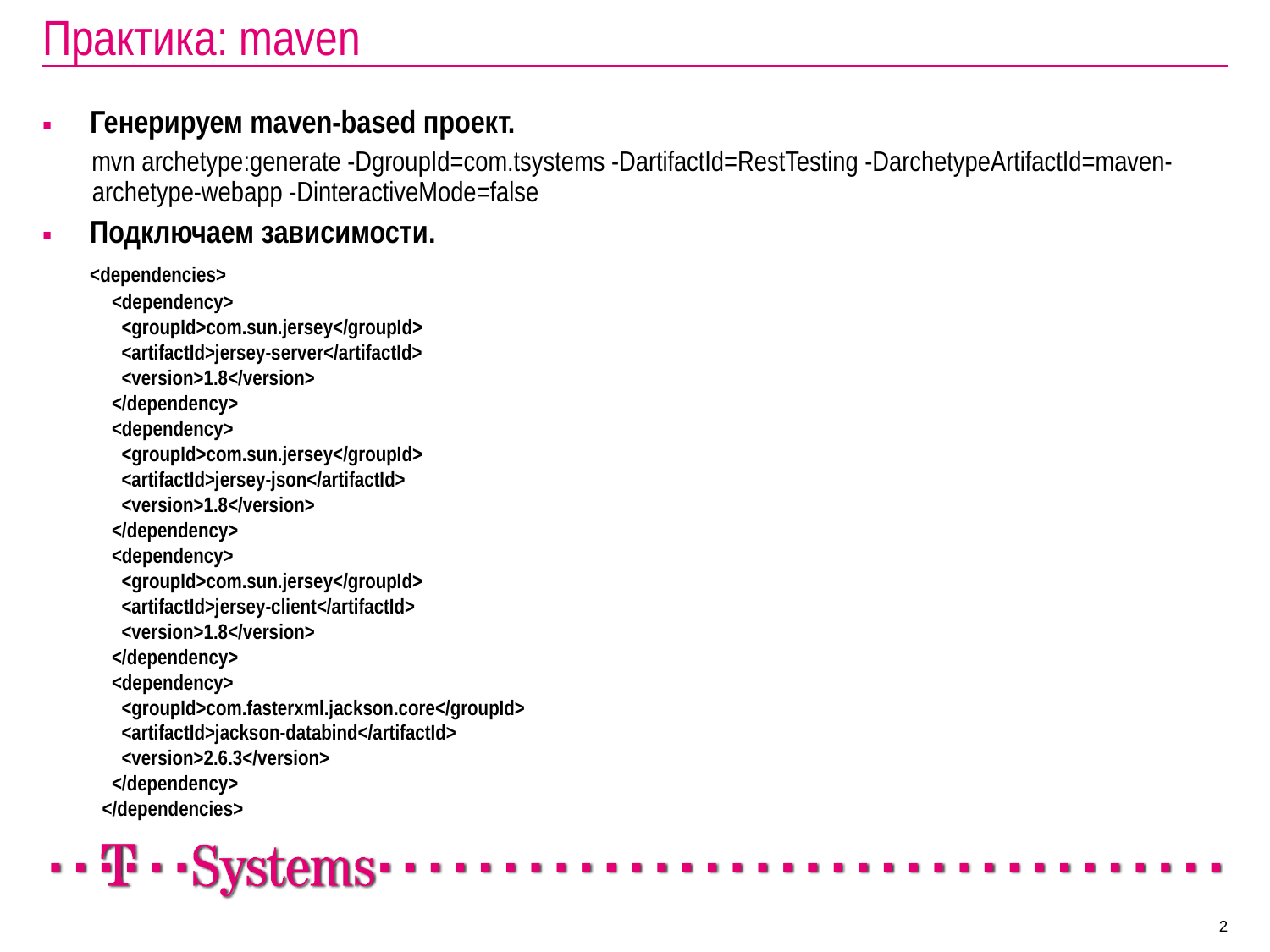

# Практика: maven
Генерируем maven-based проект.
mvn archetype:generate -DgroupId=com.tsystems -DartifactId=RestTesting -DarchetypeArtifactId=maven-archetype-webapp -DinteractiveMode=false
Подключаем зависимости.
	<dependencies>
    <dependency>
      <groupId>com.sun.jersey</groupId>
      <artifactId>jersey-server</artifactId>
      <version>1.8</version>
    </dependency>
    <dependency>
      <groupId>com.sun.jersey</groupId>
      <artifactId>jersey-json</artifactId>
      <version>1.8</version>
    </dependency>
    <dependency>
      <groupId>com.sun.jersey</groupId>
      <artifactId>jersey-client</artifactId>
      <version>1.8</version>
    </dependency>
    <dependency>
      <groupId>com.fasterxml.jackson.core</groupId>
      <artifactId>jackson-databind</artifactId>
      <version>2.6.3</version>
    </dependency>
  </dependencies>

2